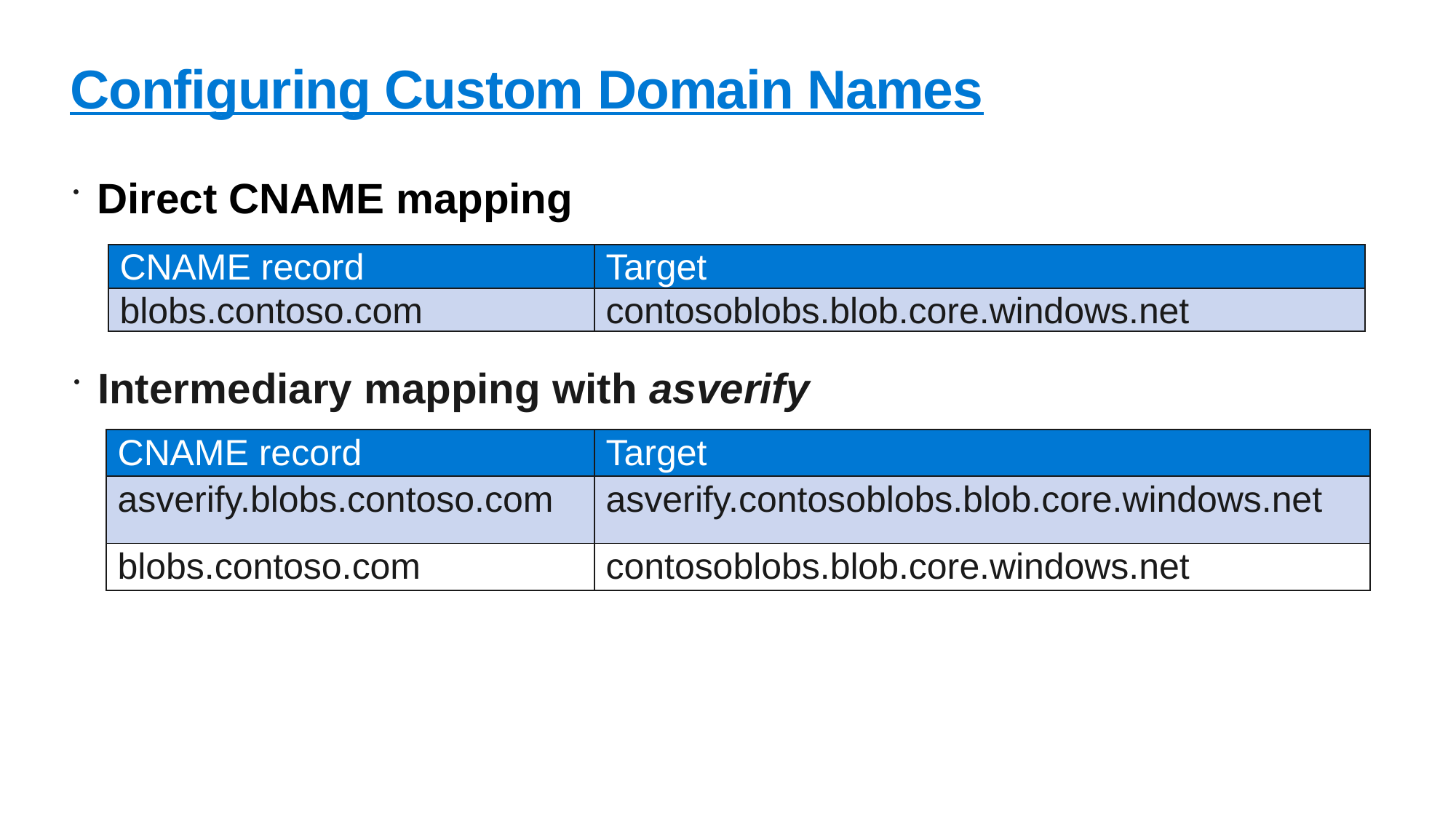

# Configuring Custom Domain Names
Direct CNAME mapping
| CNAME record | Target |
| --- | --- |
| blobs.contoso.com | contosoblobs.blob.core.windows.net |
Intermediary mapping with asverify
| CNAME record | Target |
| --- | --- |
| asverify.blobs.contoso.com | asverify.contosoblobs.blob.core.windows.net |
| blobs.contoso.com | contosoblobs.blob.core.windows.net |